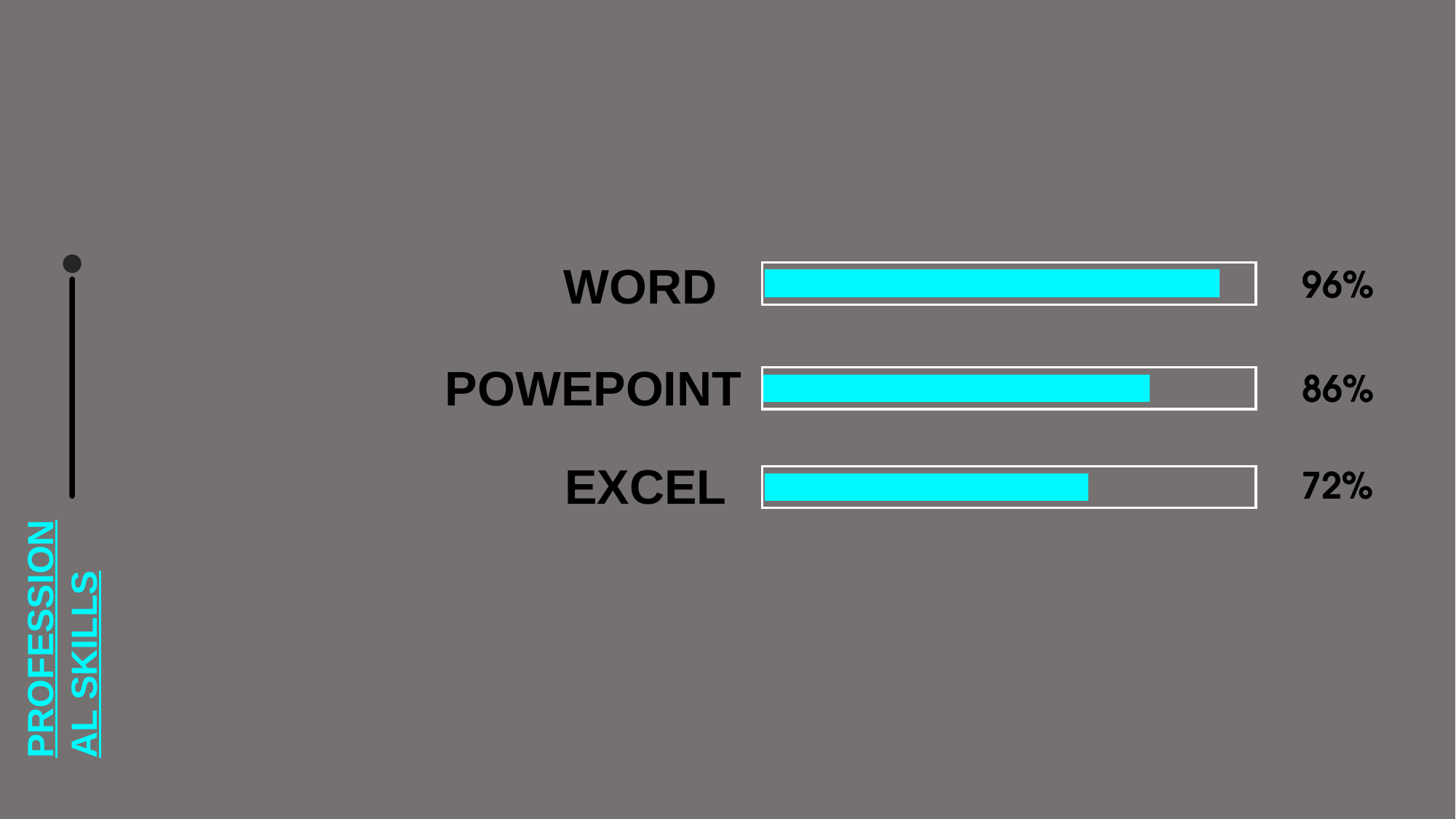

WORD

PROFESSIONAL SKILLS
96%

POWEPOINT

86%

EXCEL
72%